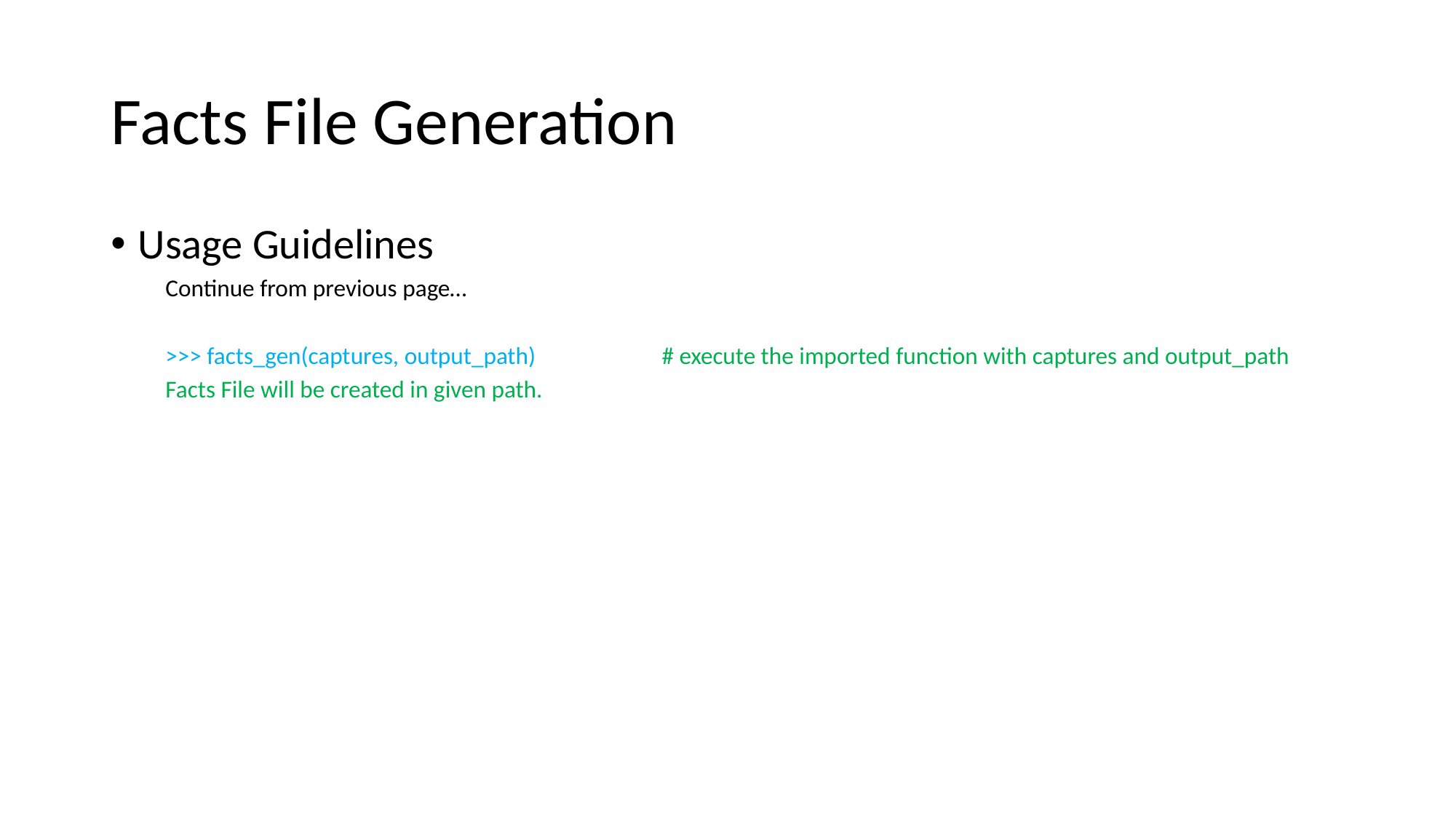

# Facts File Generation
Usage Guidelines
Continue from previous page…

>>> facts_gen(captures, output_path)                       # execute the imported function with captures and output_path
Facts File will be created in given path.